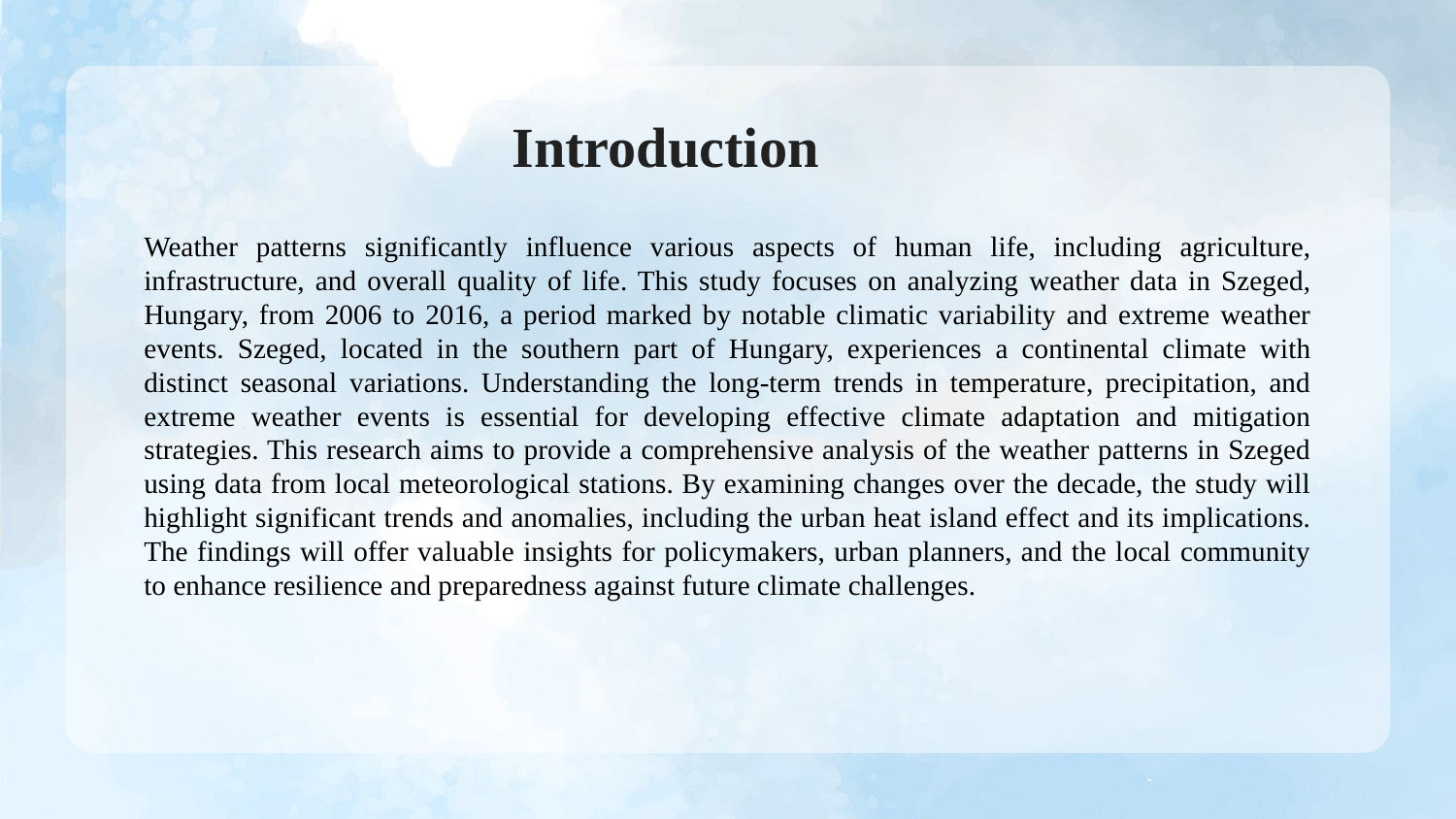

Introduction

Weather patterns significantly influence various aspects of human life, including agriculture, infrastructure, and overall quality of life. This study focuses on analyzing weather data in Szeged, Hungary, from 2006 to 2016, a period marked by notable climatic variability and extreme weather events. Szeged, located in the southern part of Hungary, experiences a continental climate with distinct seasonal variations. Understanding the long-term trends in temperature, precipitation, and extreme weather events is essential for developing effective climate adaptation and mitigation strategies. This research aims to provide a comprehensive analysis of the weather patterns in Szeged using data from local meteorological stations. By examining changes over the decade, the study will highlight significant trends and anomalies, including the urban heat island effect and its implications. The findings will offer valuable insights for policymakers, urban planners, and the local community to enhance resilience and preparedness against future climate challenges.